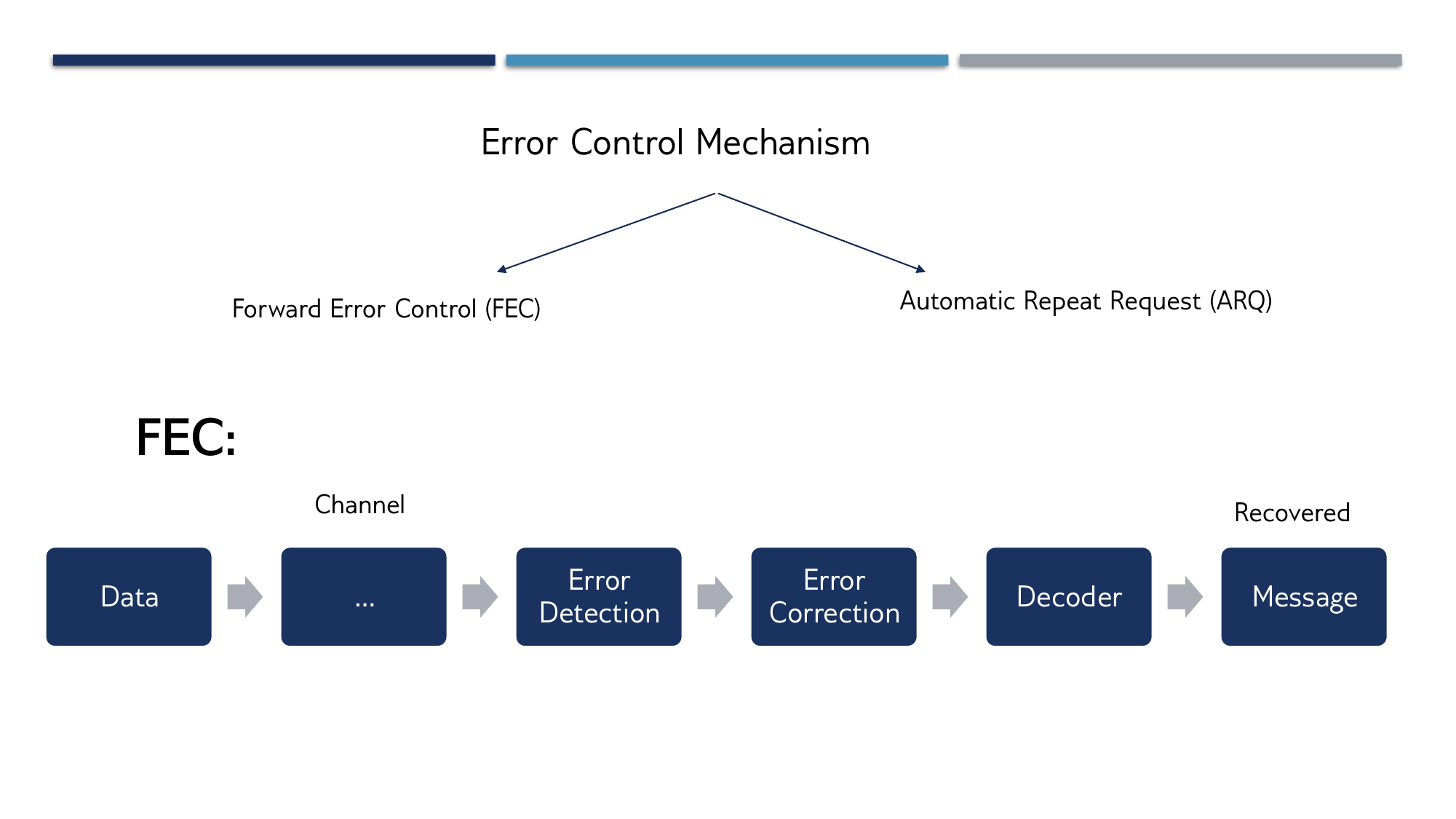

Error Control Mechanism
Automatic Repeat Request (ARQ)
Forward Error Control (FEC)
FEC:
Data

…

Error Detection

Error Correction

Decoder

Message
Channel
Recovered